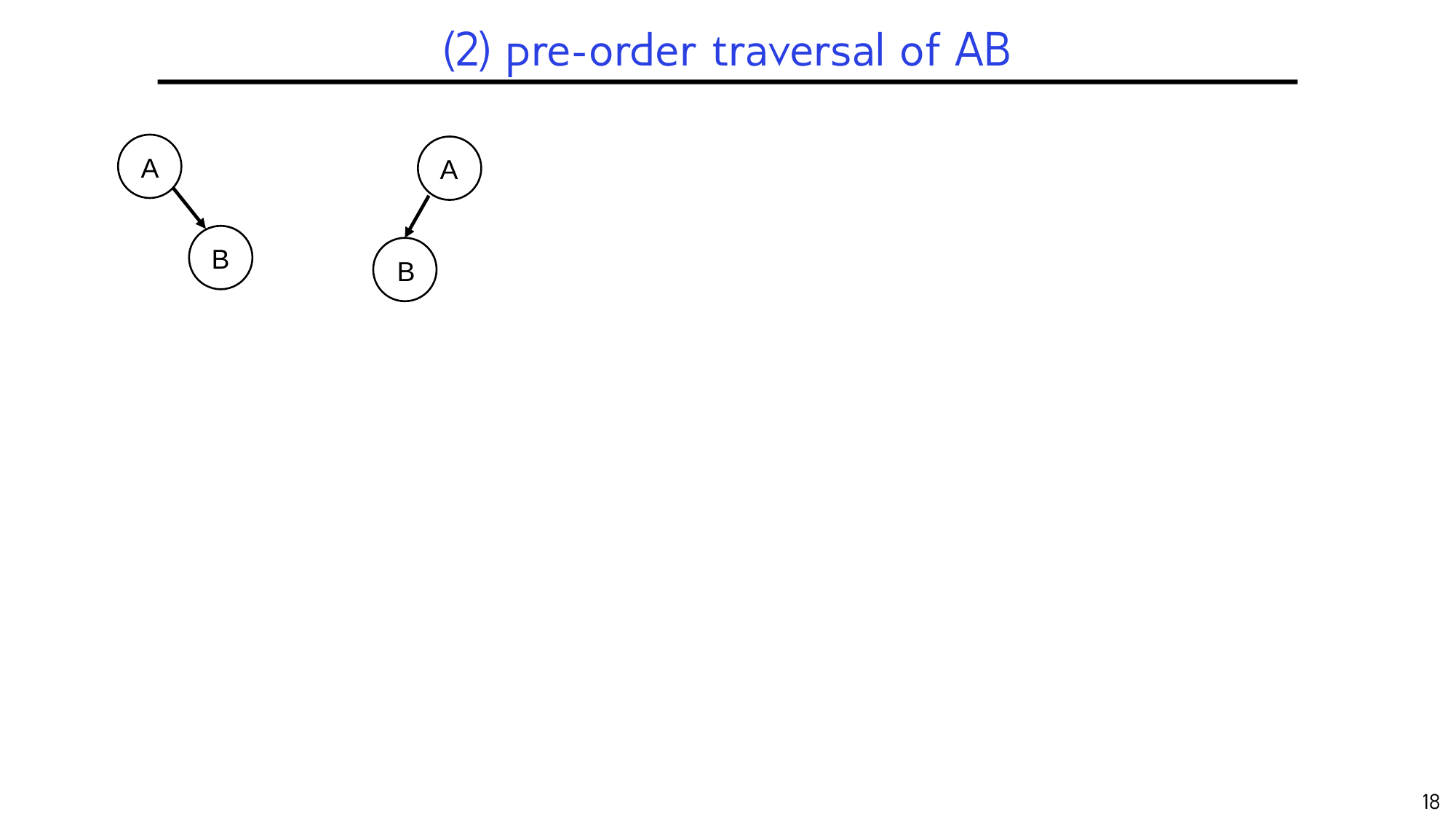

# (2) pre-order traversal of AB

A
A

B

B